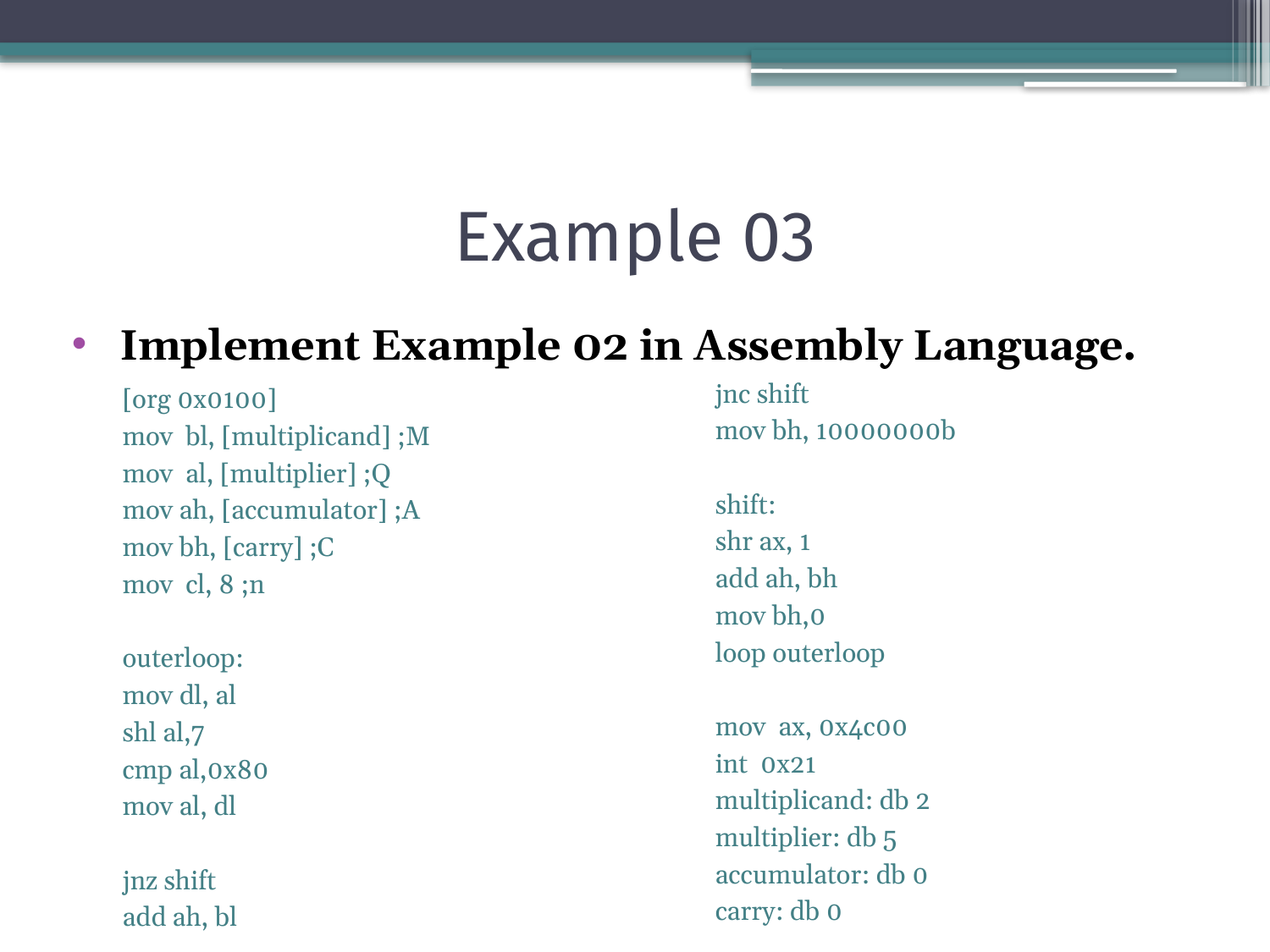

# Example 03
Implement Example 02 in Assembly Language.
jnc shift
mov bh, 10000000b

shift:
shr ax, 1
add ah, bh
mov bh,0
loop outerloop

mov  ax, 0x4c00
int  0x21
multiplicand: db 2
multiplier: db 5
accumulator: db 0
carry: db 0
[org 0x0100]
mov  bl, [multiplicand] ;M
mov  al, [multiplier] ;Q
mov ah, [accumulator] ;A
mov bh, [carry] ;C
mov  cl, 8 ;n

outerloop:
mov dl, al
shl al,7
cmp al,0x80
mov al, dl

jnz shift
add ah, bl